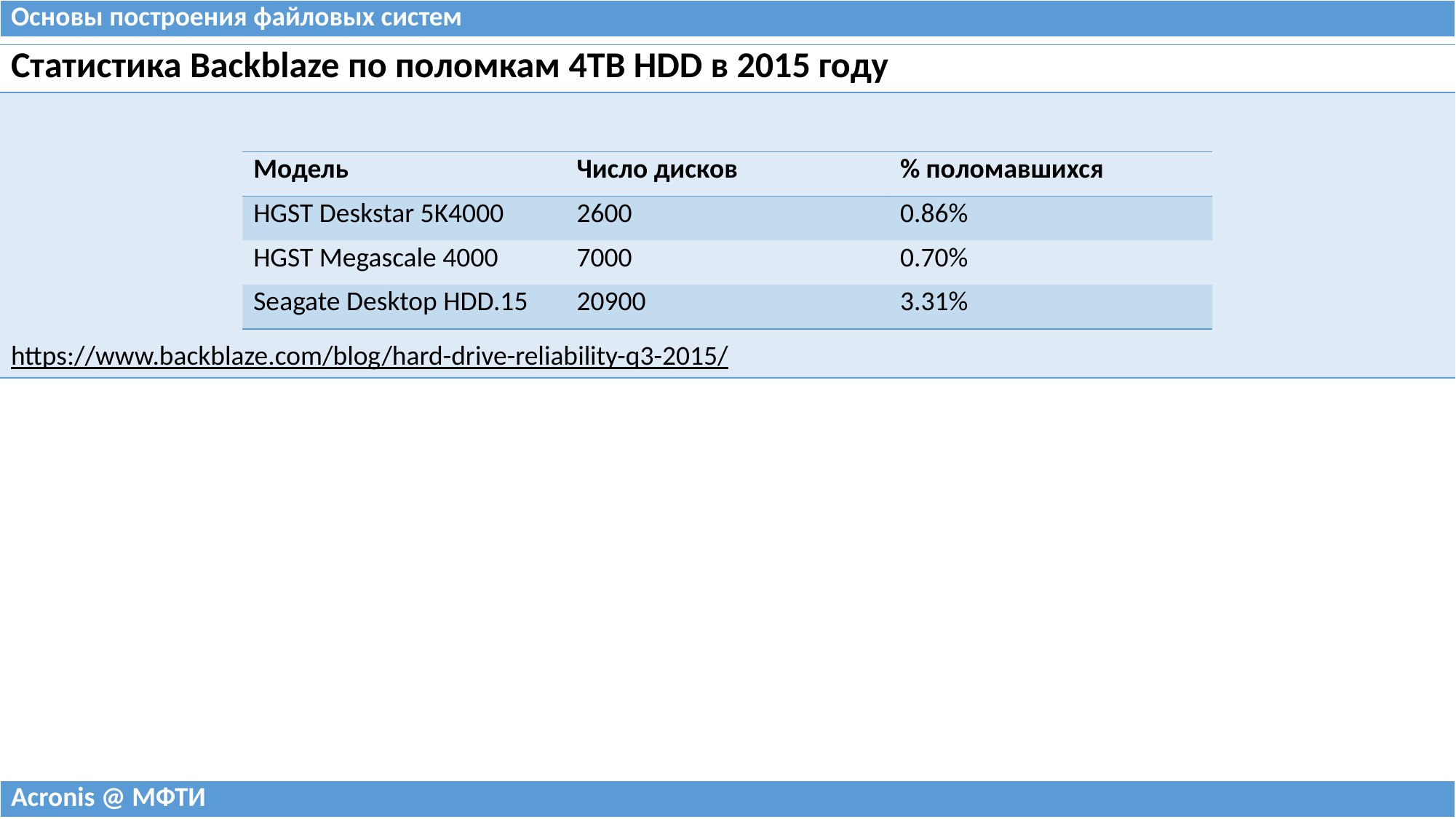

| Основы построения файловых систем |
| --- |
| Статистика Backblaze по поломкам 4TB HDD в 2015 году |
| --- |
| https://www.backblaze.com/blog/hard-drive-reliability-q3-2015/ |
| Модель | Число дисков | % поломавшихся |
| --- | --- | --- |
| HGST Deskstar 5K4000 | 2600 | 0.86% |
| HGST Megascale 4000 | 7000 | 0.70% |
| Seagate Desktop HDD.15 | 20900 | 3.31% |
| Acronis @ МФТИ |
| --- |